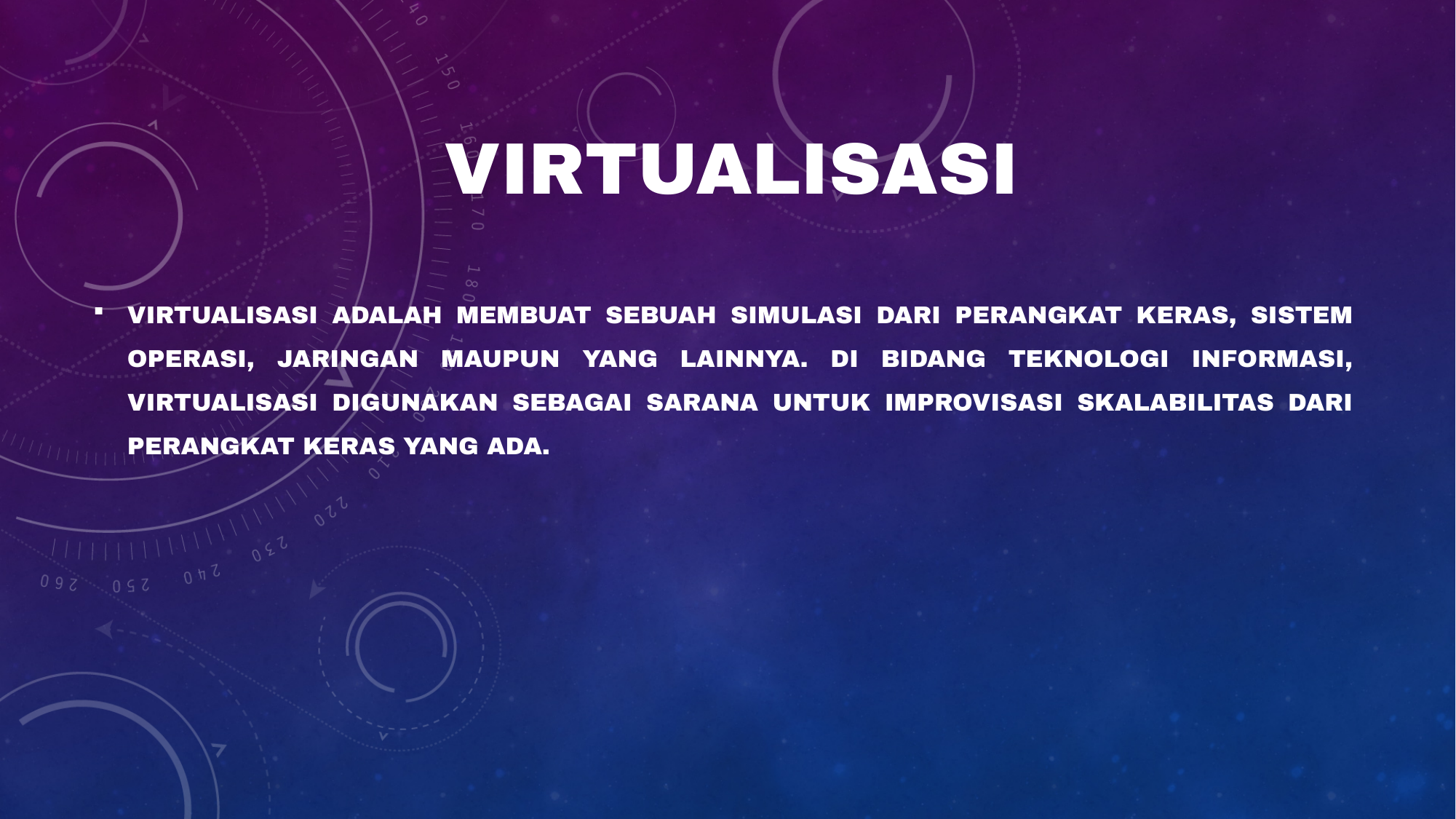

# virtualisasi
virtualisasi adalah membuat sebuah simulasi dari perangkat keras, sistem operasi, jaringan maupun yang lainnya. di bidang teknologi informasi, virtualisasi digunakan sebagai sarana untuk improvisasi skalabilitas dari perangkat keras yang ada.